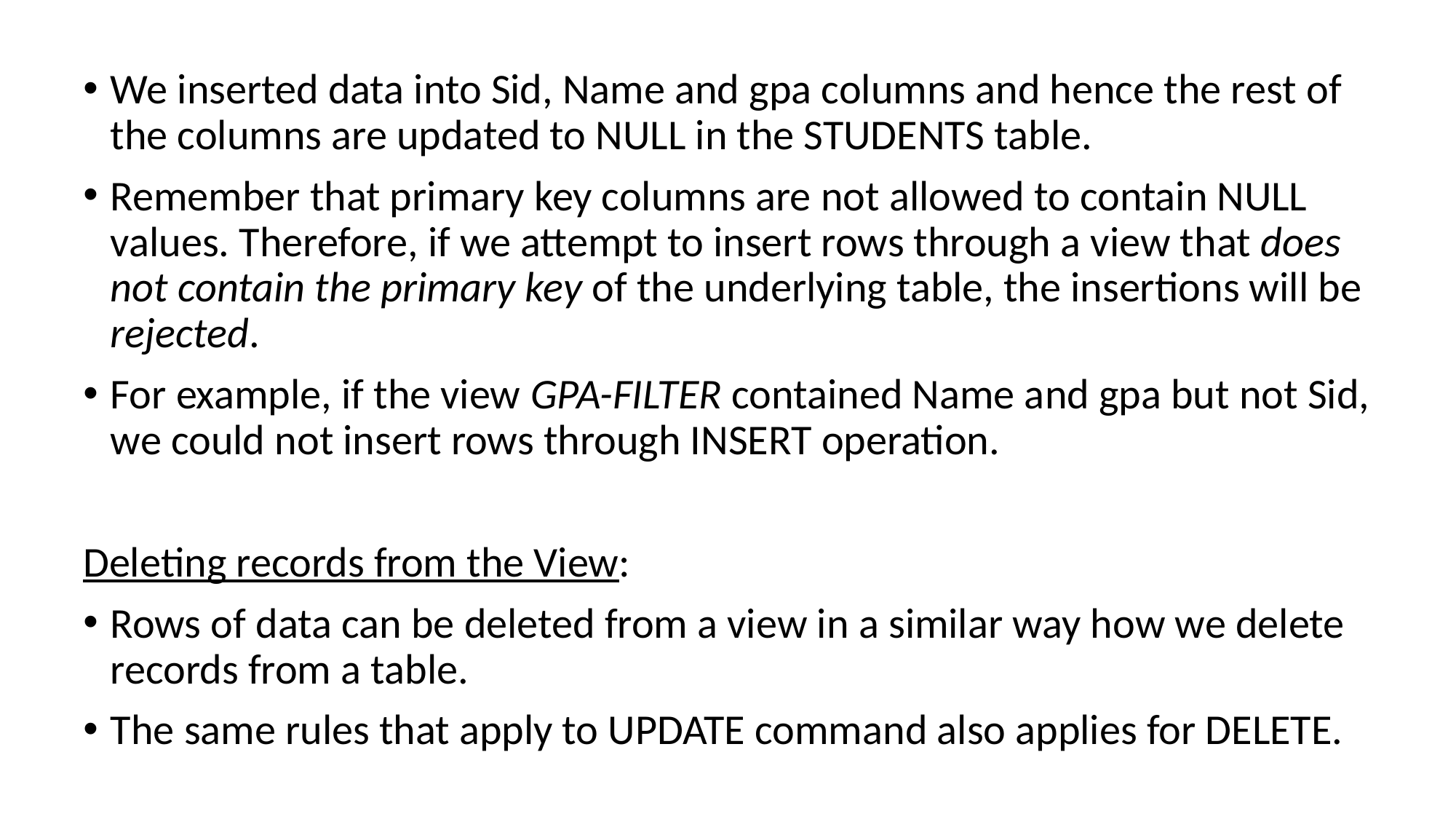

We inserted data into Sid, Name and gpa columns and hence the rest of the columns are updated to NULL in the STUDENTS table.
Remember that primary key columns are not allowed to contain NULL values. Therefore, if we attempt to insert rows through a view that does not contain the primary key of the underlying table, the insertions will be rejected.
For example, if the view GPA-FILTER contained Name and gpa but not Sid, we could not insert rows through INSERT operation.

Deleting records from the View:
Rows of data can be deleted from a view in a similar way how we delete records from a table.
The same rules that apply to UPDATE command also applies for DELETE.